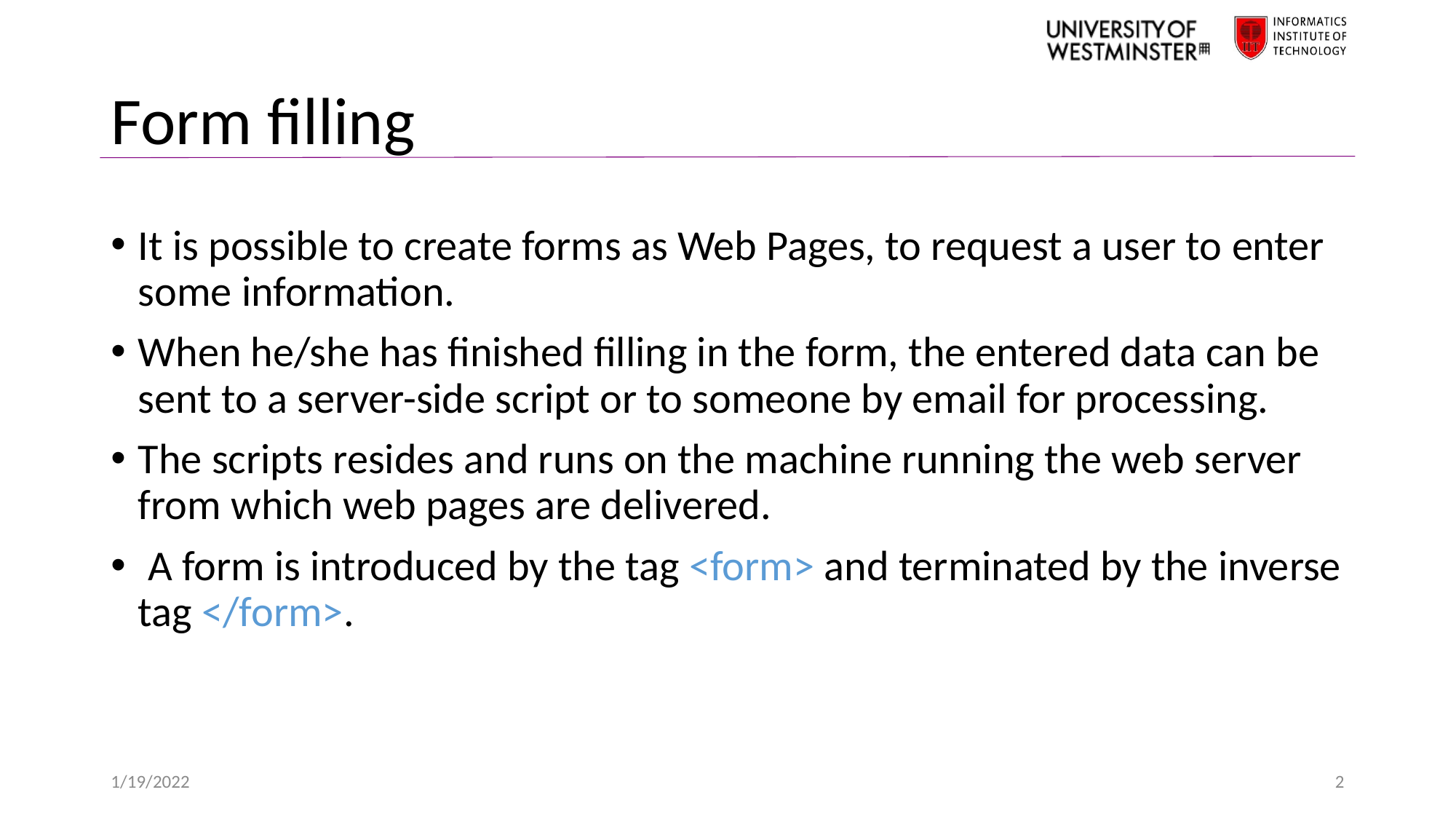

# Form filling
It is possible to create forms as Web Pages, to request a user to enter some information.
When he/she has finished filling in the form, the entered data can be sent to a server-side script or to someone by email for processing.
The scripts resides and runs on the machine running the web server from which web pages are delivered.
 A form is introduced by the tag <form> and terminated by the inverse tag </form>.
1/19/2022
2